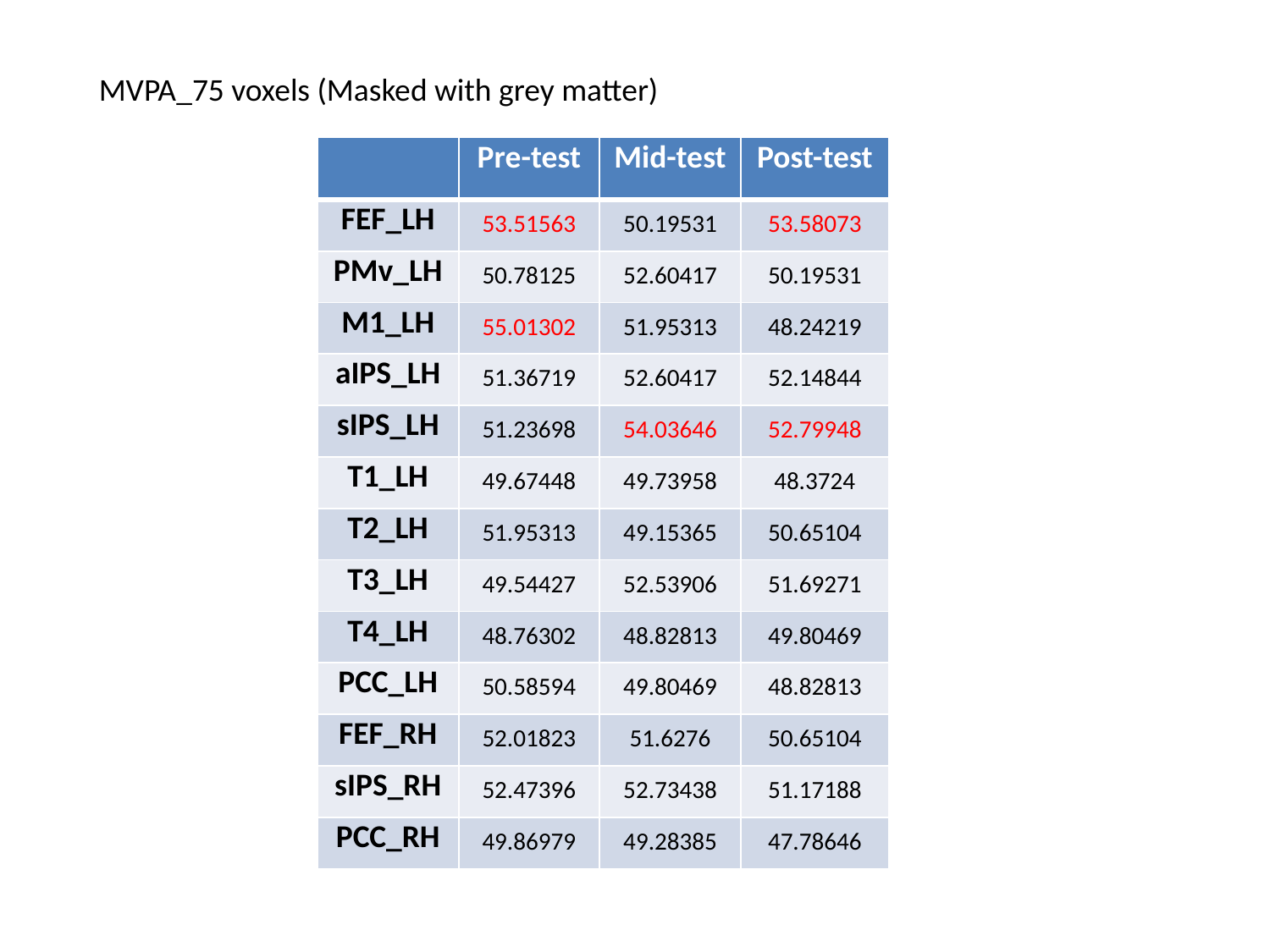

MVPA_75 voxels (Masked with grey matter)
|  | Pre-test | Mid-test | Post-test |
| --- | --- | --- | --- |
| FEF\_LH | 53.51563 | 50.19531 | 53.58073 |
| PMv\_LH | 50.78125 | 52.60417 | 50.19531 |
| M1\_LH | 55.01302 | 51.95313 | 48.24219 |
| aIPS\_LH | 51.36719 | 52.60417 | 52.14844 |
| sIPS\_LH | 51.23698 | 54.03646 | 52.79948 |
| T1\_LH | 49.67448 | 49.73958 | 48.3724 |
| T2\_LH | 51.95313 | 49.15365 | 50.65104 |
| T3\_LH | 49.54427 | 52.53906 | 51.69271 |
| T4\_LH | 48.76302 | 48.82813 | 49.80469 |
| PCC\_LH | 50.58594 | 49.80469 | 48.82813 |
| FEF\_RH | 52.01823 | 51.6276 | 50.65104 |
| sIPS\_RH | 52.47396 | 52.73438 | 51.17188 |
| PCC\_RH | 49.86979 | 49.28385 | 47.78646 |